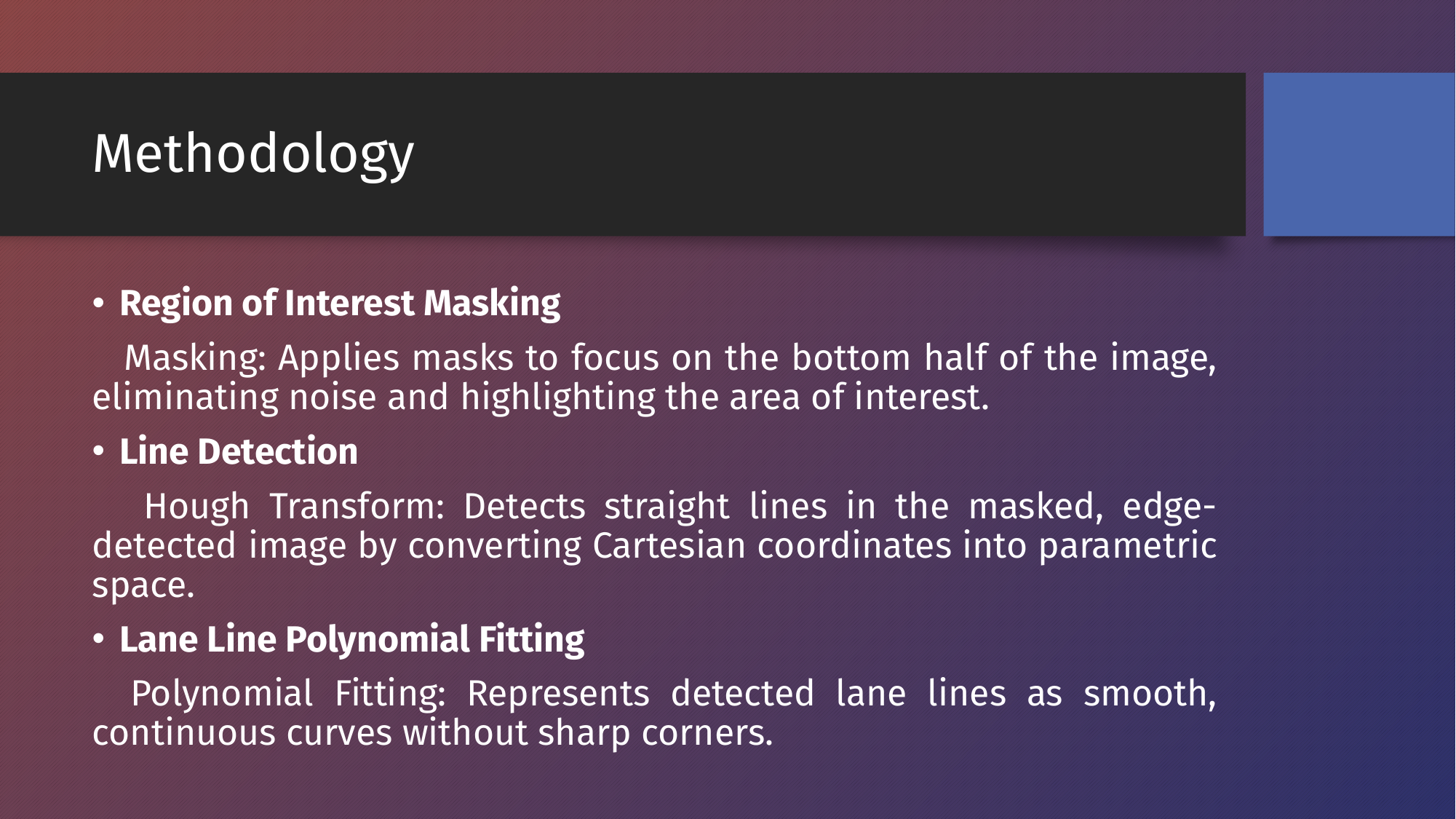

# Methodology
Region of Interest Masking
   Masking: Applies masks to focus on the bottom half of the image, eliminating noise and highlighting the area of interest.
Line Detection
   Hough Transform: Detects straight lines in the masked, edge-detected image by converting Cartesian coordinates into parametric space.
Lane Line Polynomial Fitting
  Polynomial Fitting: Represents detected lane lines as smooth, continuous curves without sharp corners.